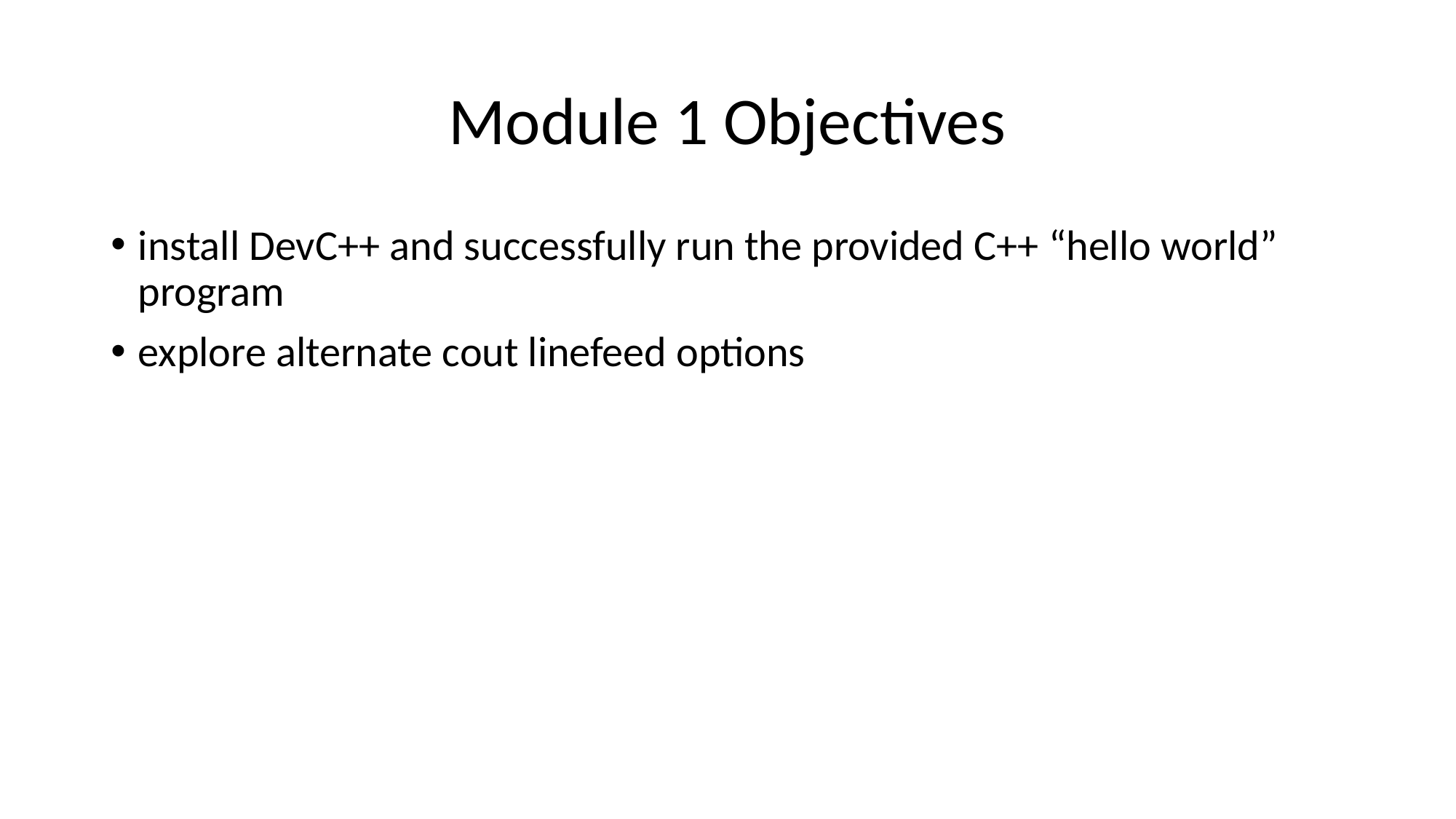

# Module 1 Objectives
install DevC++ and successfully run the provided C++ “hello world” program
explore alternate cout linefeed options